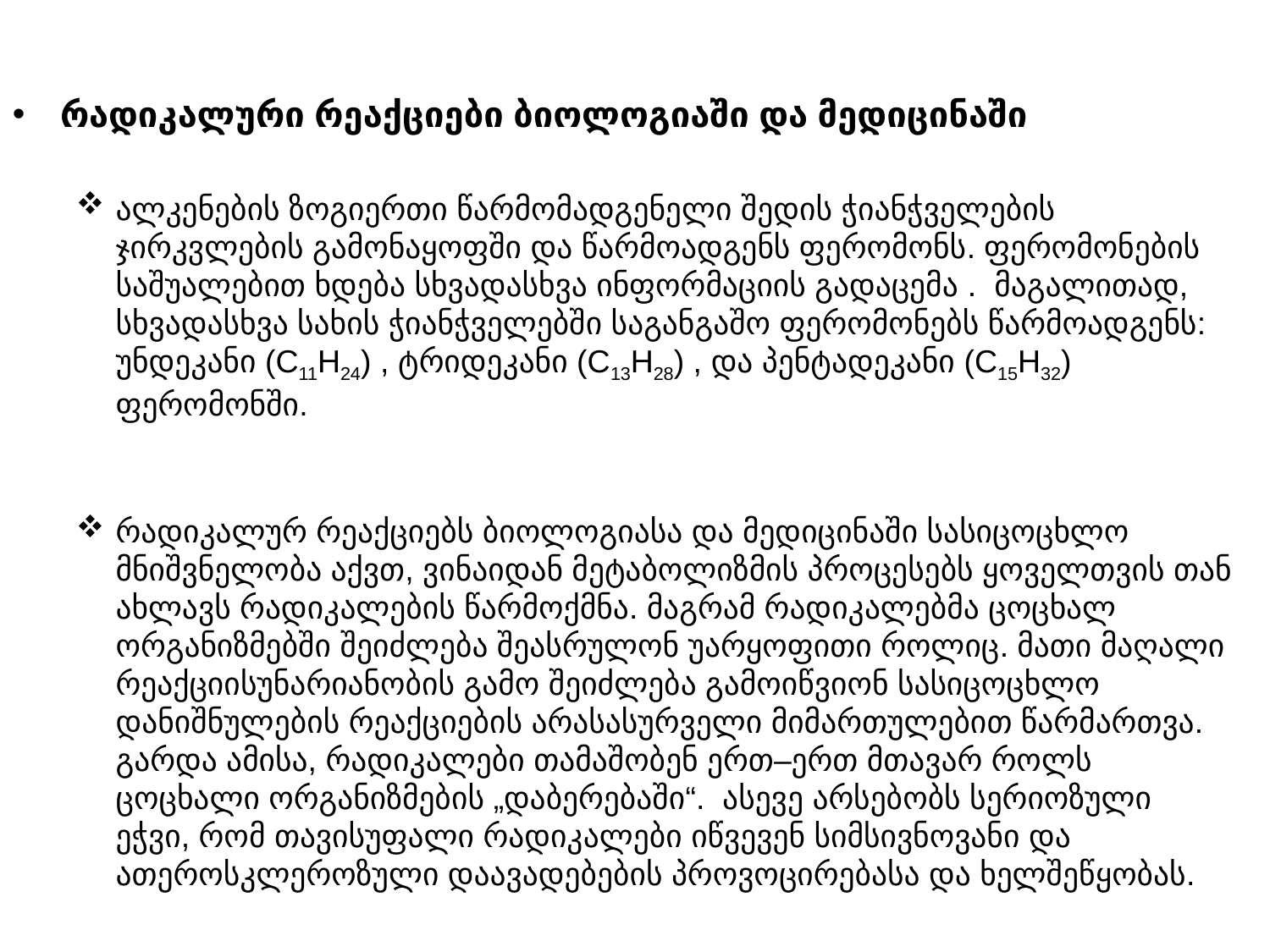

რადიკალური რეაქციები ბიოლოგიაში და მედიცინაში

ალკენების ზოგიერთი წარმომადგენელი შედის ჭიანჭველების ჯირკვლების გამონაყოფში და წარმოადგენს ფერომონს. ფერომონების საშუალებით ხდება სხვადასხვა ინფორმაციის გადაცემა .  მაგალითად, სხვადასხვა სახის ჭიანჭველებში საგანგაშო ფერომონებს წარმოადგენს: უნდეკანი (C11H24) , ტრიდეკანი (C13H28) , და პენტადეკანი (C15H32) ფერომონში.

რადიკალურ რეაქციებს ბიოლოგიასა და მედიცინაში სასიცოცხლო მნიშვნელობა აქვთ, ვინაიდან მეტაბოლიზმის პროცესებს ყოველთვის თან ახლავს რადიკალების წარმოქმნა. მაგრამ რადიკალებმა ცოცხალ ორგანიზმებში შეიძლება შეასრულონ უარყოფითი როლიც. მათი მაღალი რეაქციისუნარიანობის გამო შეიძლება გამოიწვიონ სასიცოცხლო დანიშნულების რეაქციების არასასურველი მიმართულებით წარმართვა. გარდა ამისა, რადიკალები თამაშობენ ერთ–ერთ მთავარ როლს ცოცხალი ორგანიზმების „დაბერებაში“.  ასევე არსებობს სერიოზული ეჭვი, რომ თავისუფალი რადიკალები იწვევენ სიმსივნოვანი და ათეროსკლეროზული დაავადებების პროვოცირებასა და ხელშეწყობას.